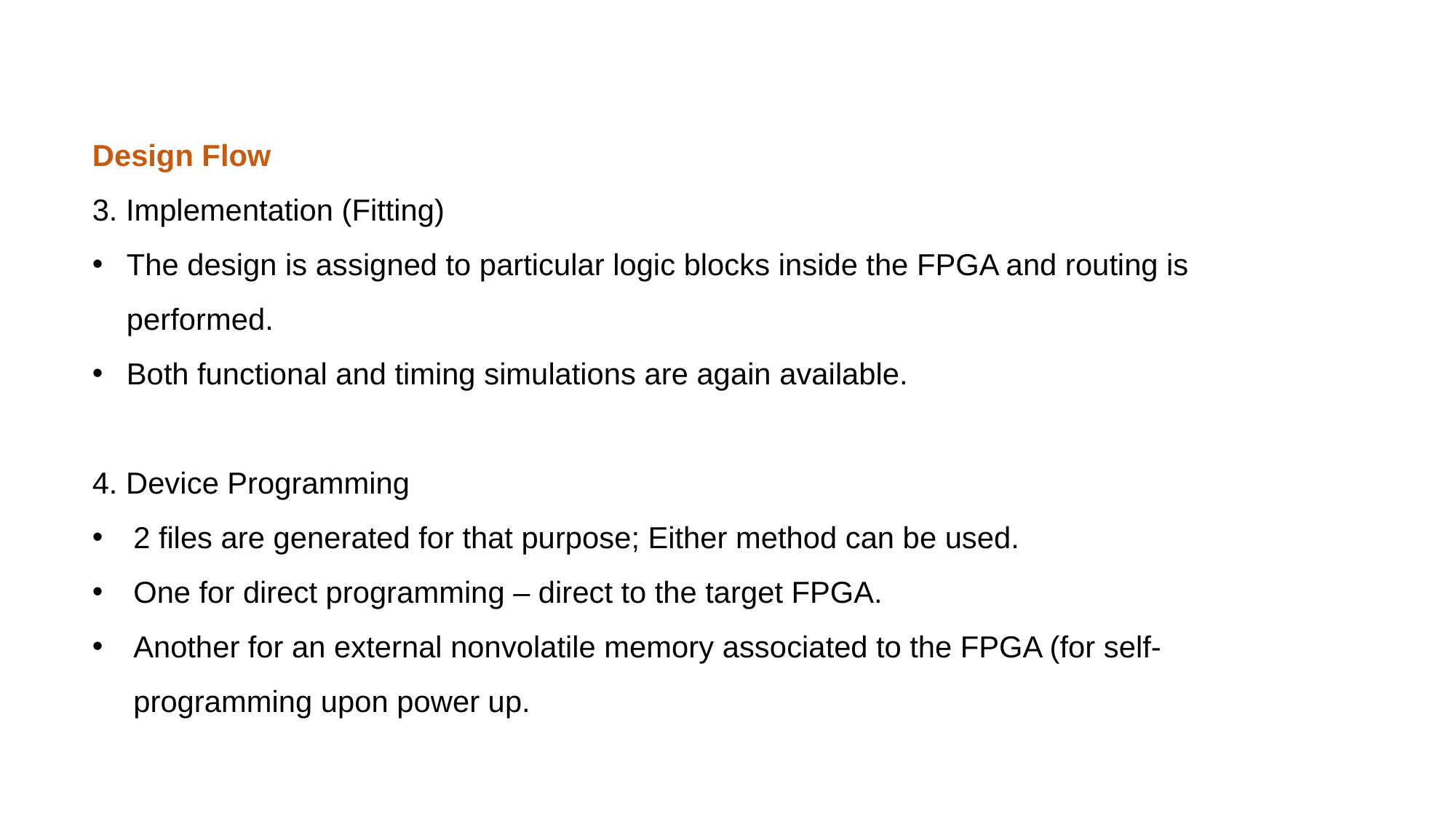

Design Flow
3. Implementation (Fitting)
The design is assigned to particular logic blocks inside the FPGA and routing is performed.
Both functional and timing simulations are again available.

4. Device Programming
2 files are generated for that purpose; Either method can be used.
One for direct programming – direct to the target FPGA.
Another for an external nonvolatile memory associated to the FPGA (for self-programming upon power up.